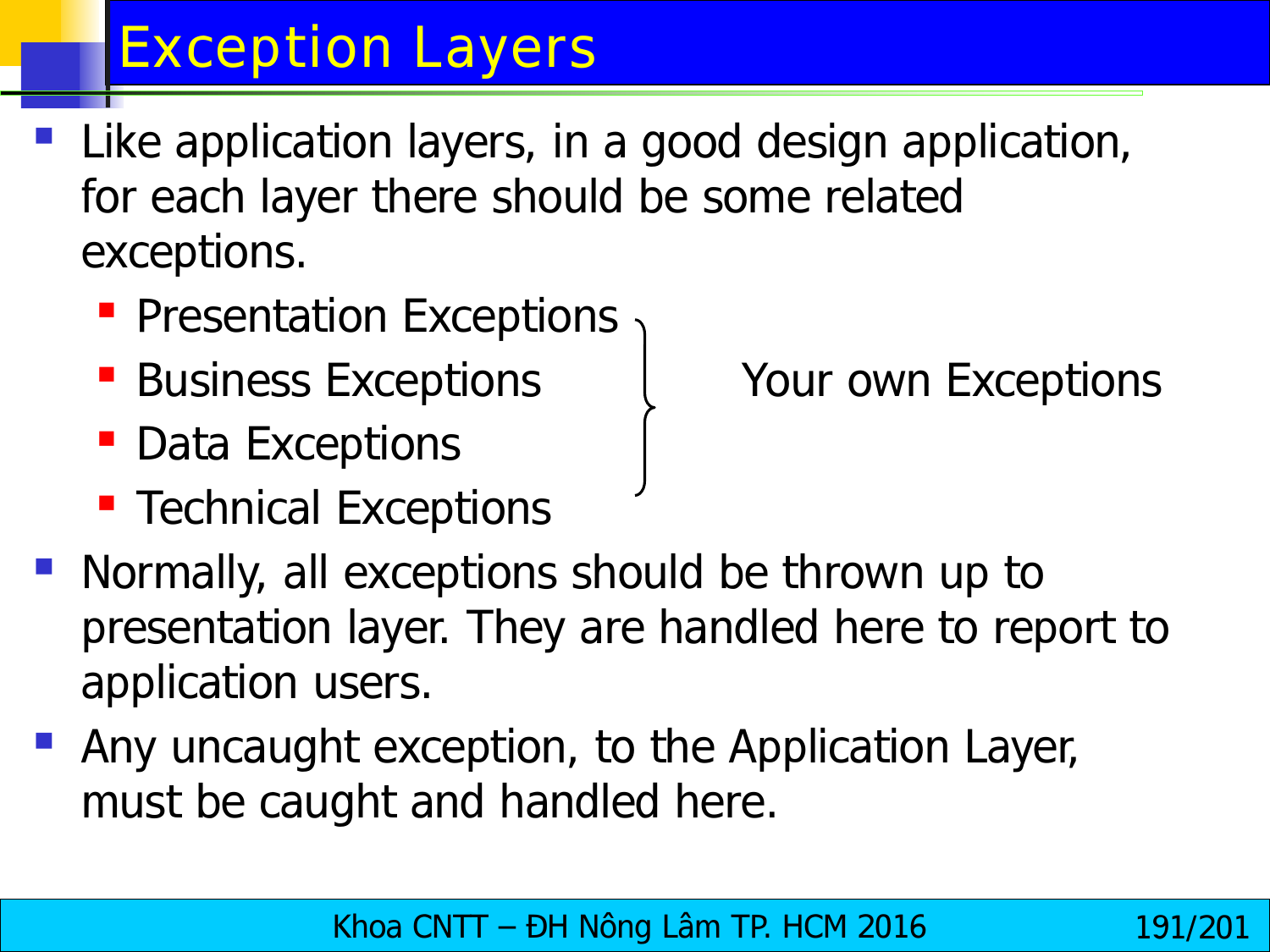

# Exception Layers
Like application layers, in a good design application, for each layer there should be some related exceptions.
Presentation Exceptions
Business Exceptions              Your own Exceptions
Data Exceptions
Technical Exceptions
Normally, all exceptions should be thrown up to presentation layer. They are handled here to report to application users.
Any uncaught exception, to the Application Layer, must be caught and handled here.